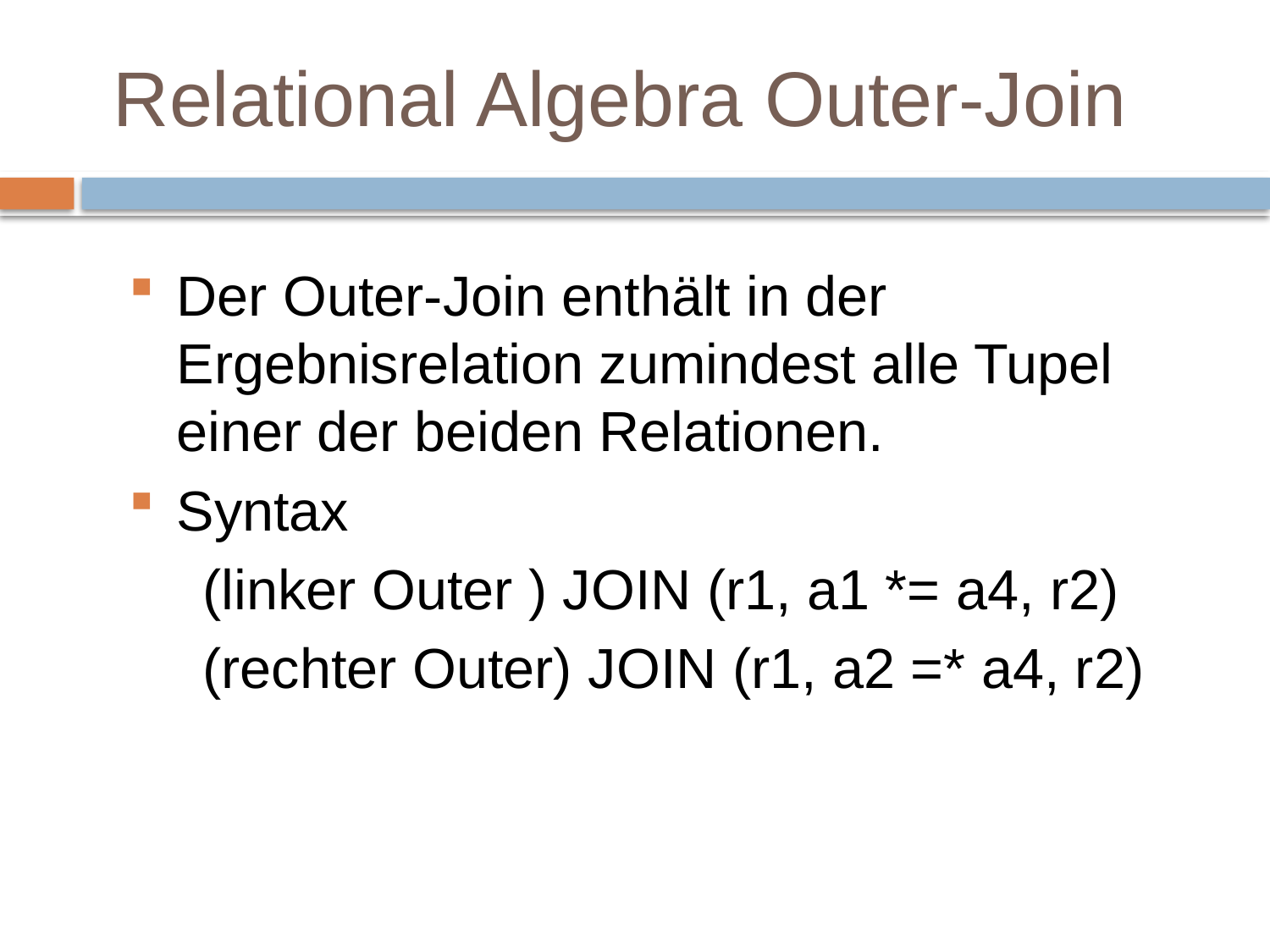

# Relational Algebra Outer-Join
Der Outer-Join enthält in der Ergebnisrelation zumindest alle Tupel einer der beiden Relationen.
Syntax
(linker Outer ) JOIN (r1, a1 *= a4, r2)
(rechter Outer) JOIN (r1, a2 =* a4, r2)